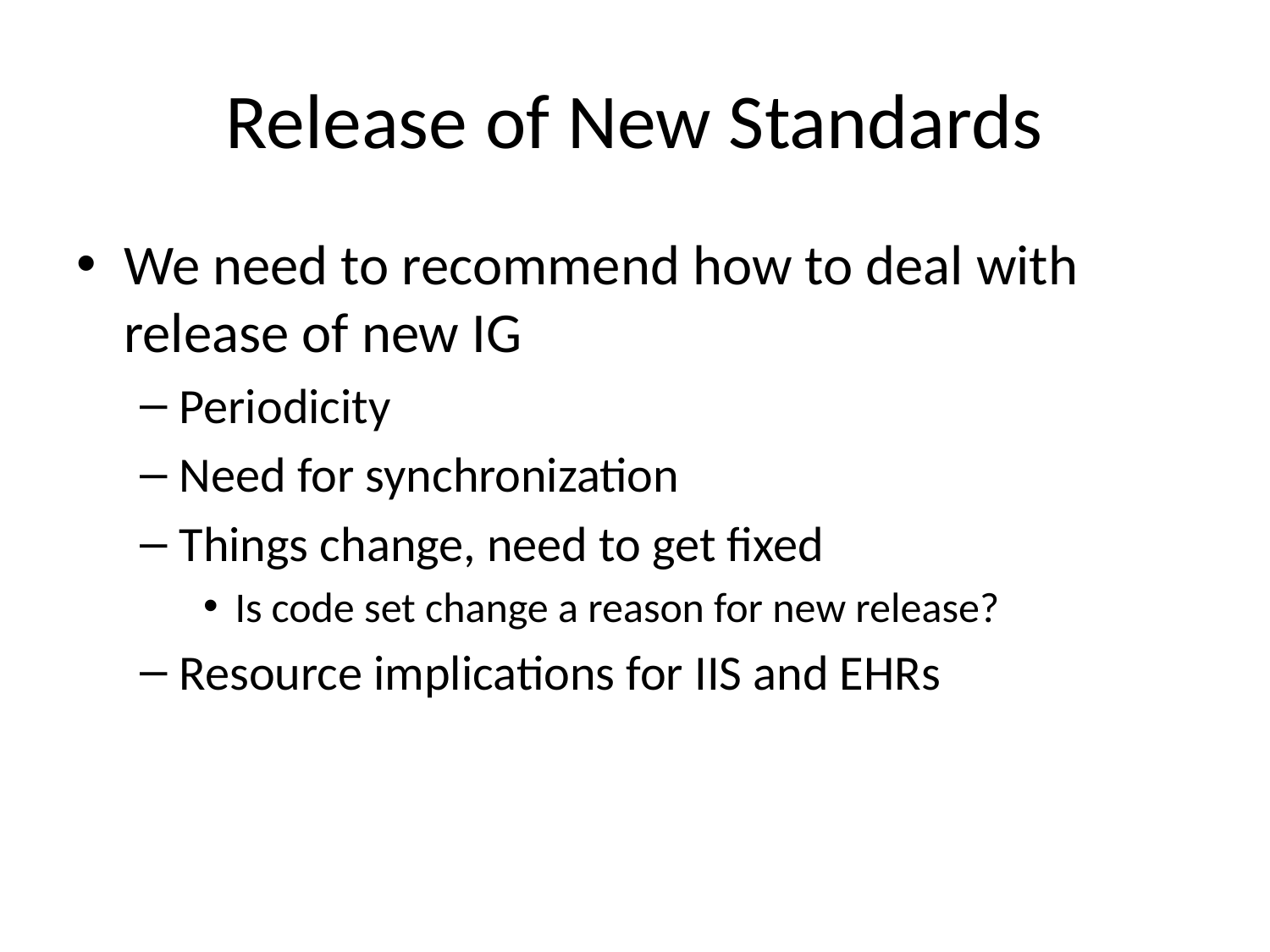

# Release of New Standards
We need to recommend how to deal with release of new IG
Periodicity
Need for synchronization
Things change, need to get fixed
Is code set change a reason for new release?
Resource implications for IIS and EHRs